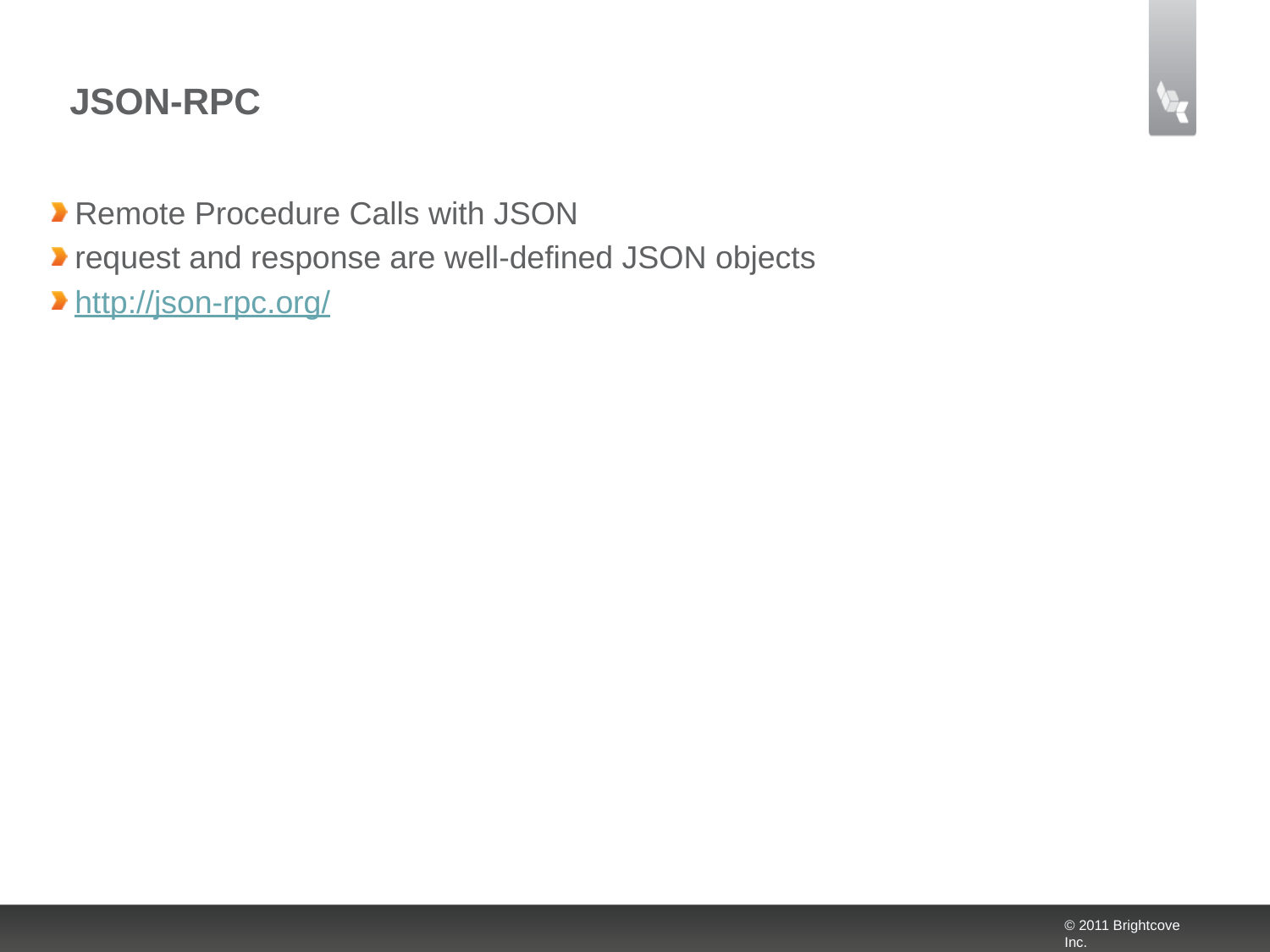

# JSON-RPC
Remote Procedure Calls with JSON
request and response are well-defined JSON objects
http://json-rpc.org/